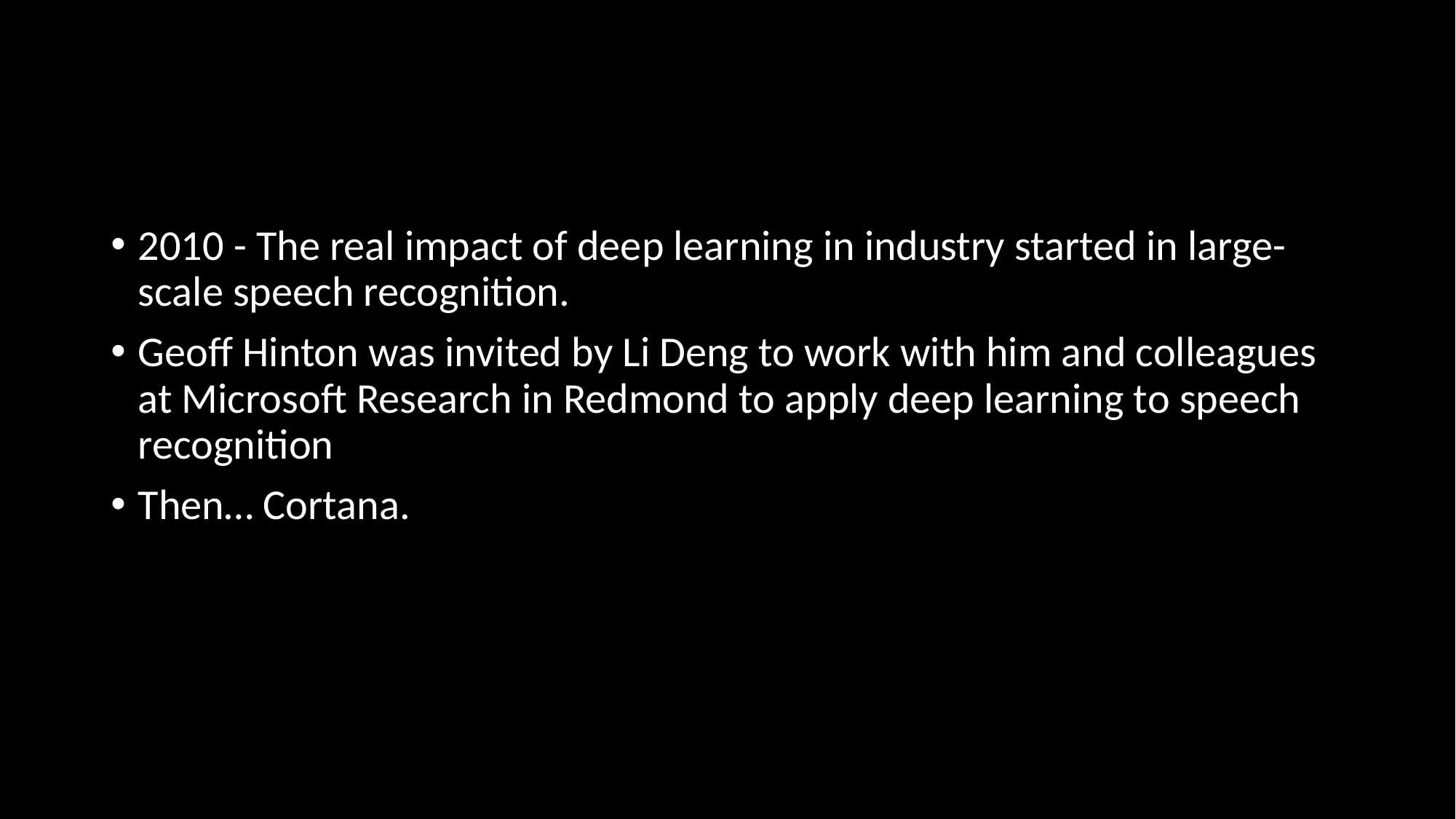

#
2010 - The real impact of deep learning in industry started in large-scale speech recognition.
Geoff Hinton was invited by Li Deng to work with him and colleagues at Microsoft Research in Redmond to apply deep learning to speech recognition
Then… Cortana.